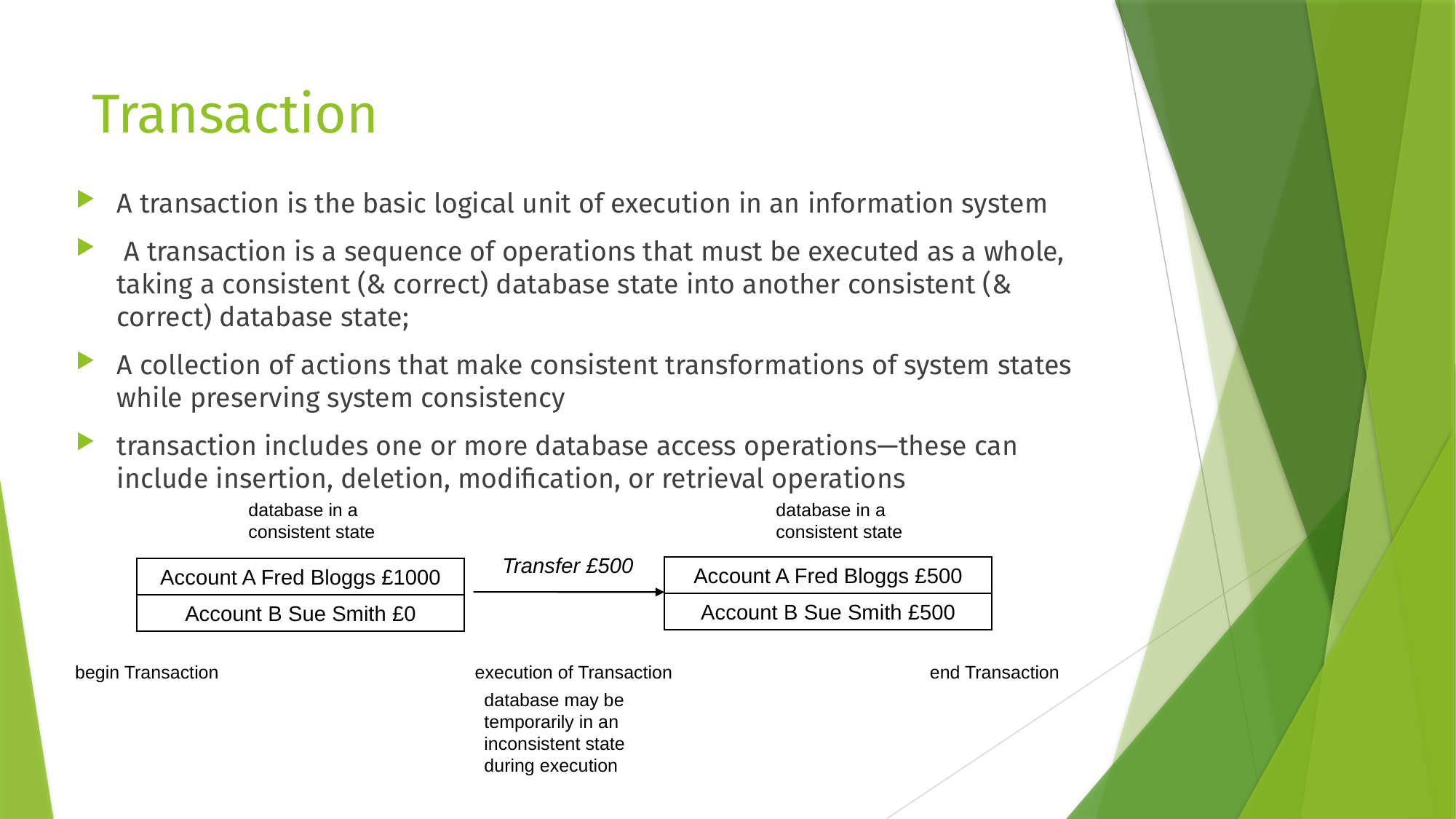

# Transaction
A transaction is the basic logical unit of execution in an information system
 A transaction is a sequence of operations that must be executed as a whole, taking a consistent (& correct) database state into another consistent (& correct) database state;
A collection of actions that make consistent transformations of system states while preserving system consistency
transaction includes one or more database access operations—these can include insertion, deletion, modification, or retrieval operations
database in a consistent state
database in a consistent state
Transfer £500
Account A Fred Bloggs £500
Account A Fred Bloggs £1000

Account B Sue Smith £500
Account B Sue Smith £0
begin Transaction
execution of Transaction
end Transaction
database may be temporarily in an inconsistent state during execution